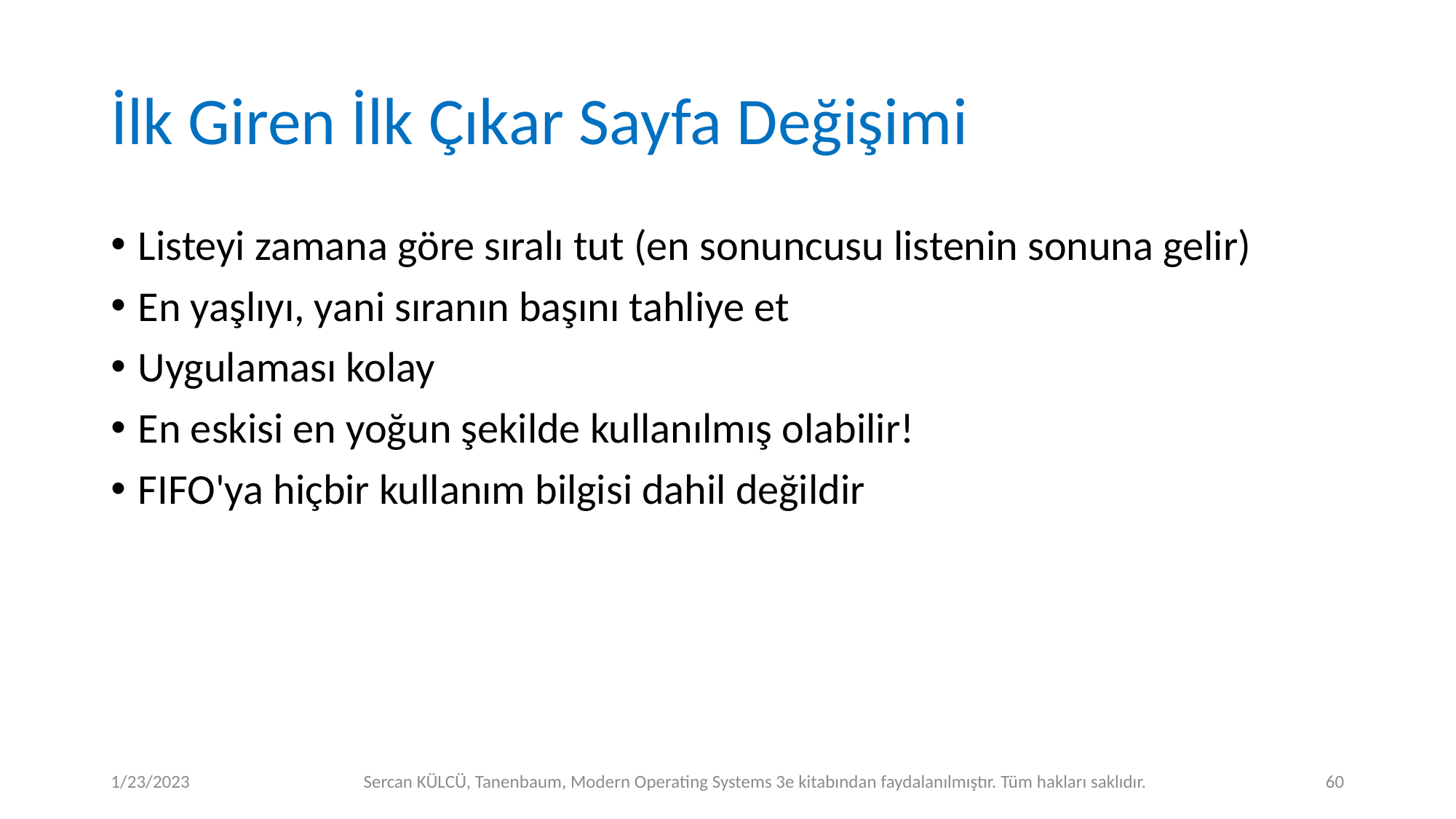

# İlk Giren İlk Çıkar Sayfa Değişimi
Listeyi zamana göre sıralı tut (en sonuncusu listenin sonuna gelir)
En yaşlıyı, yani sıranın başını tahliye et
Uygulaması kolay
En eskisi en yoğun şekilde kullanılmış olabilir!
FIFO'ya hiçbir kullanım bilgisi dahil değildir
1/23/2023
Sercan KÜLCÜ, Tanenbaum, Modern Operating Systems 3e kitabından faydalanılmıştır. Tüm hakları saklıdır.
60